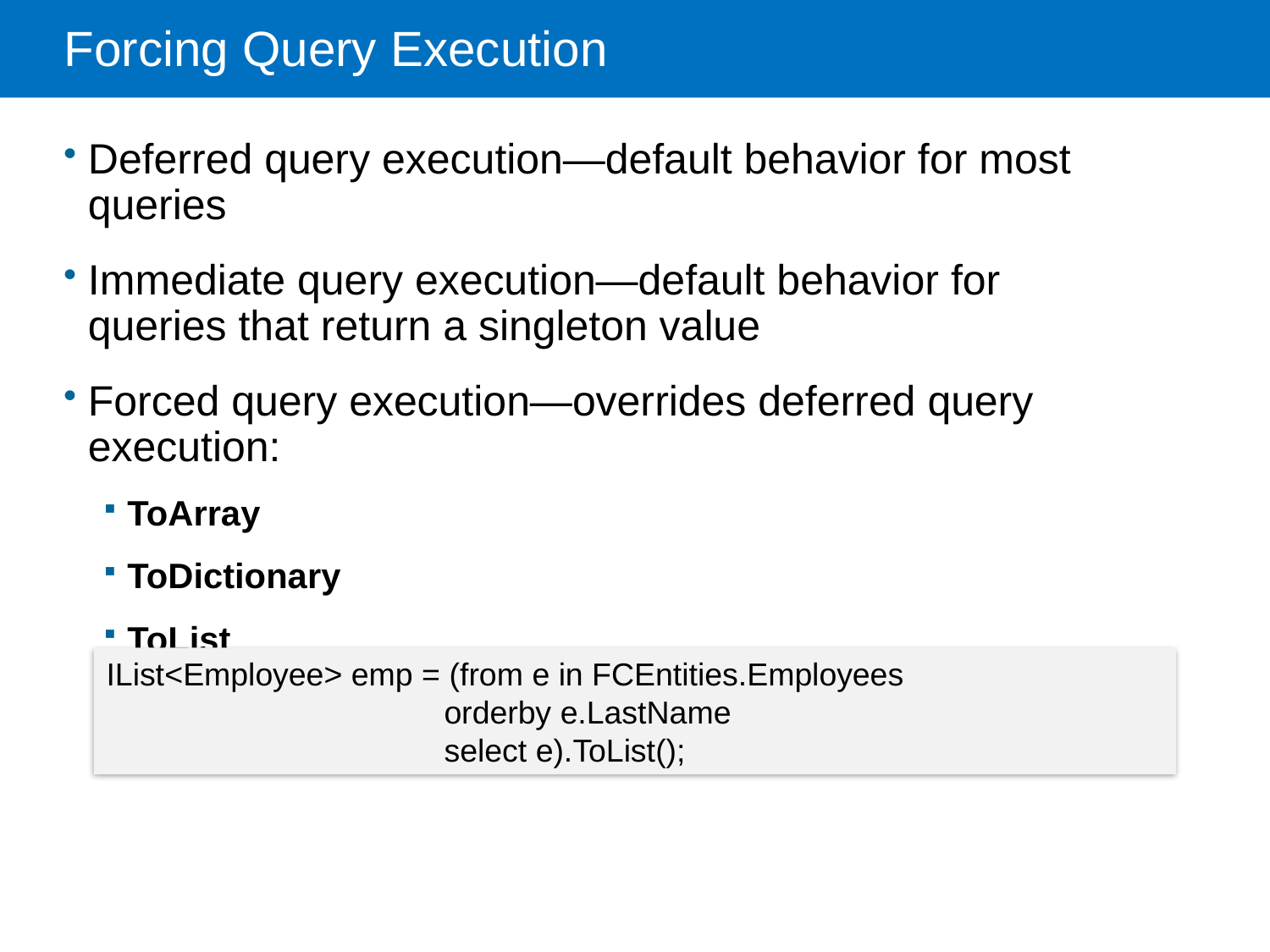

# Forcing Query Execution
Deferred query execution—default behavior for most queries
Immediate query execution—default behavior for queries that return a singleton value
Forced query execution—overrides deferred query execution:
ToArray
ToDictionary
ToList

IList<Employee> emp = (from e in FCEntities.Employees
                                      orderby e.LastName
                                      select e).ToList();